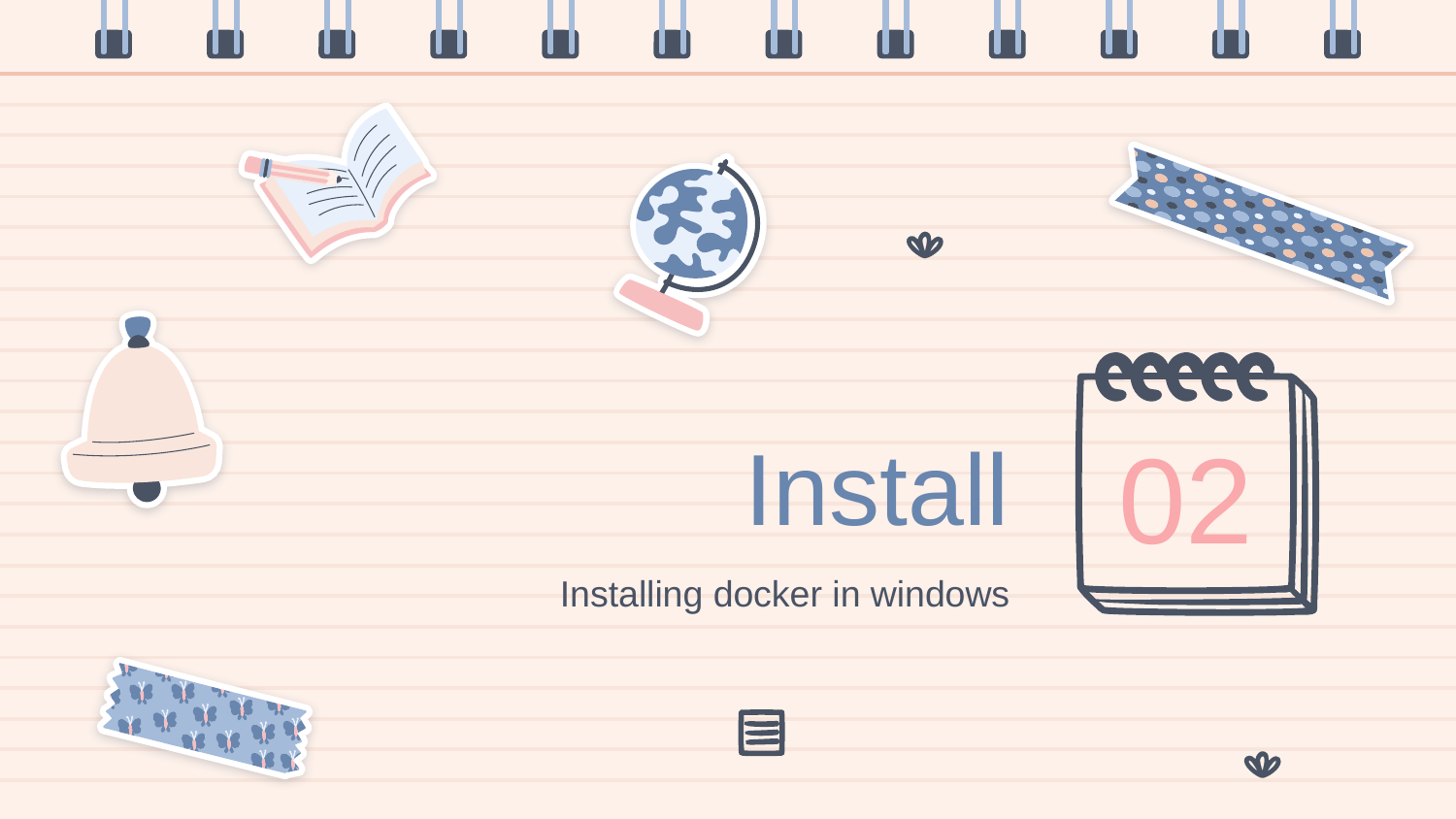

# Install
02
Installing docker in windows